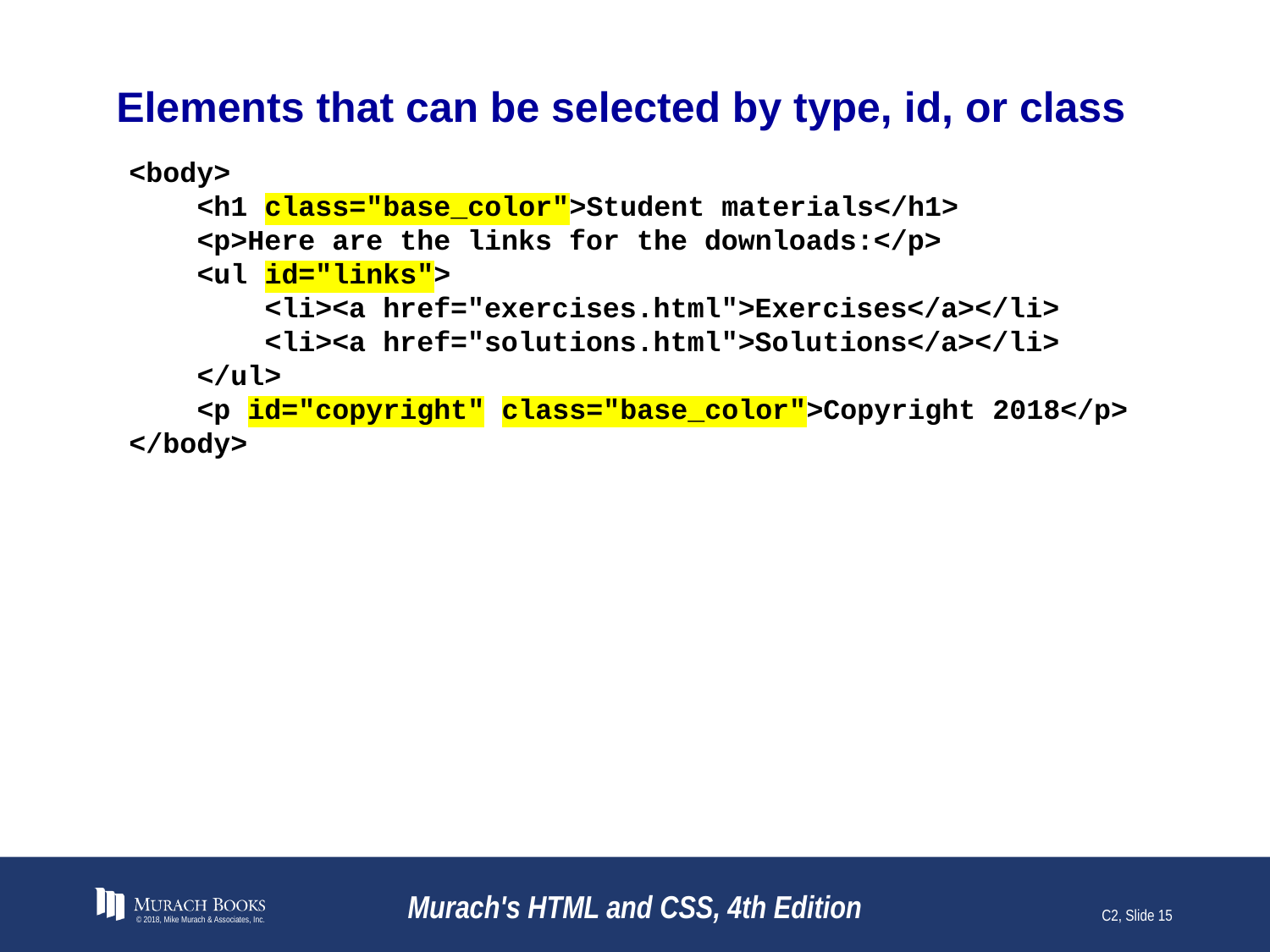

# Elements that can be selected by type, id, or class
<body>
    <h1 class="base_color">Student materials</h1>
    <p>Here are the links for the downloads:</p>
    <ul id="links">
        <li><a href="exercises.html">Exercises</a></li>
        <li><a href="solutions.html">Solutions</a></li>
    </ul>
    <p id="copyright" class="base_color">Copyright 2018</p>
</body>

© 2018, Mike Murach & Associates, Inc.
Murach's HTML and CSS, 4th Edition

C2, Slide 15